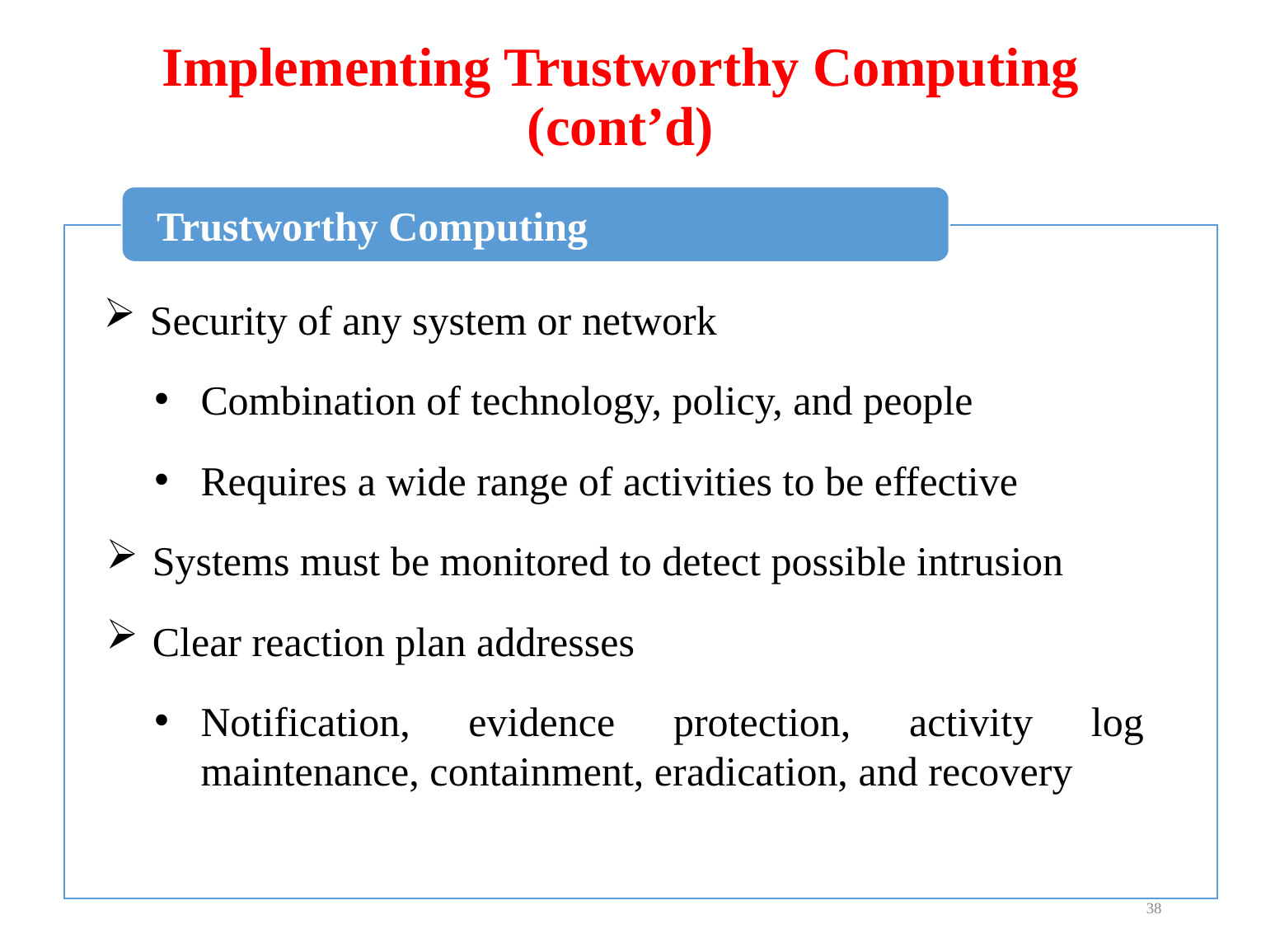

# Implementing Trustworthy Computing (cont’d)
Trustworthy Computing
Security of any system or network
Combination of technology, policy, and people
Requires a wide range of activities to be effective
Systems must be monitored to detect possible intrusion
Clear reaction plan addresses
Notification, evidence protection, activity log maintenance, containment, eradication, and recovery
38